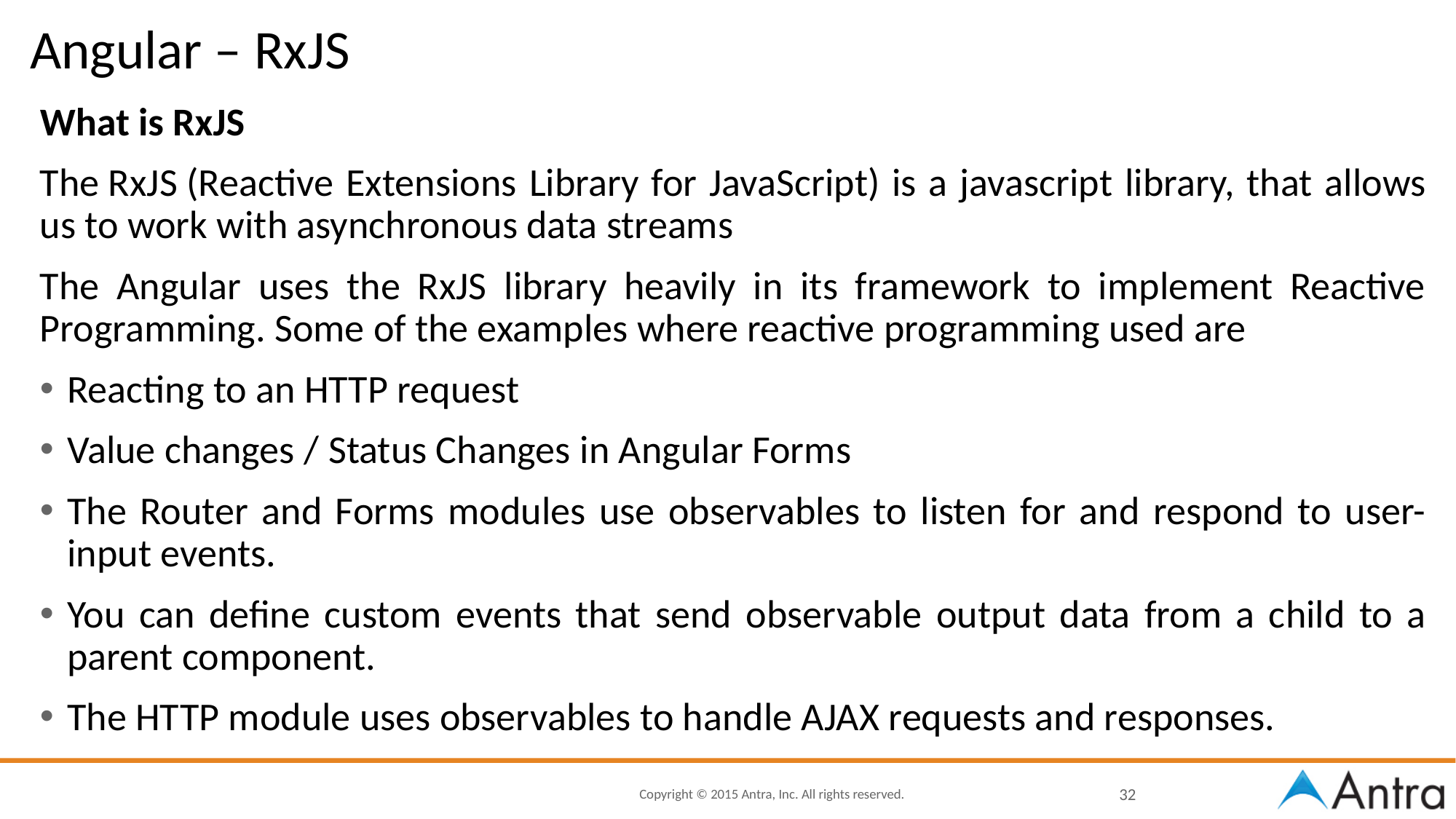

# Angular – RxJS
What is RxJS
The RxJS (Reactive Extensions Library for JavaScript) is a javascript library, that allows us to work with asynchronous data streams
The Angular uses the RxJS library heavily in its framework to implement Reactive Programming. Some of the examples where reactive programming used are
Reacting to an HTTP request
Value changes / Status Changes in Angular Forms
The Router and Forms modules use observables to listen for and respond to user-input events.
You can define custom events that send observable output data from a child to a parent component.
The HTTP module uses observables to handle AJAX requests and responses.

32